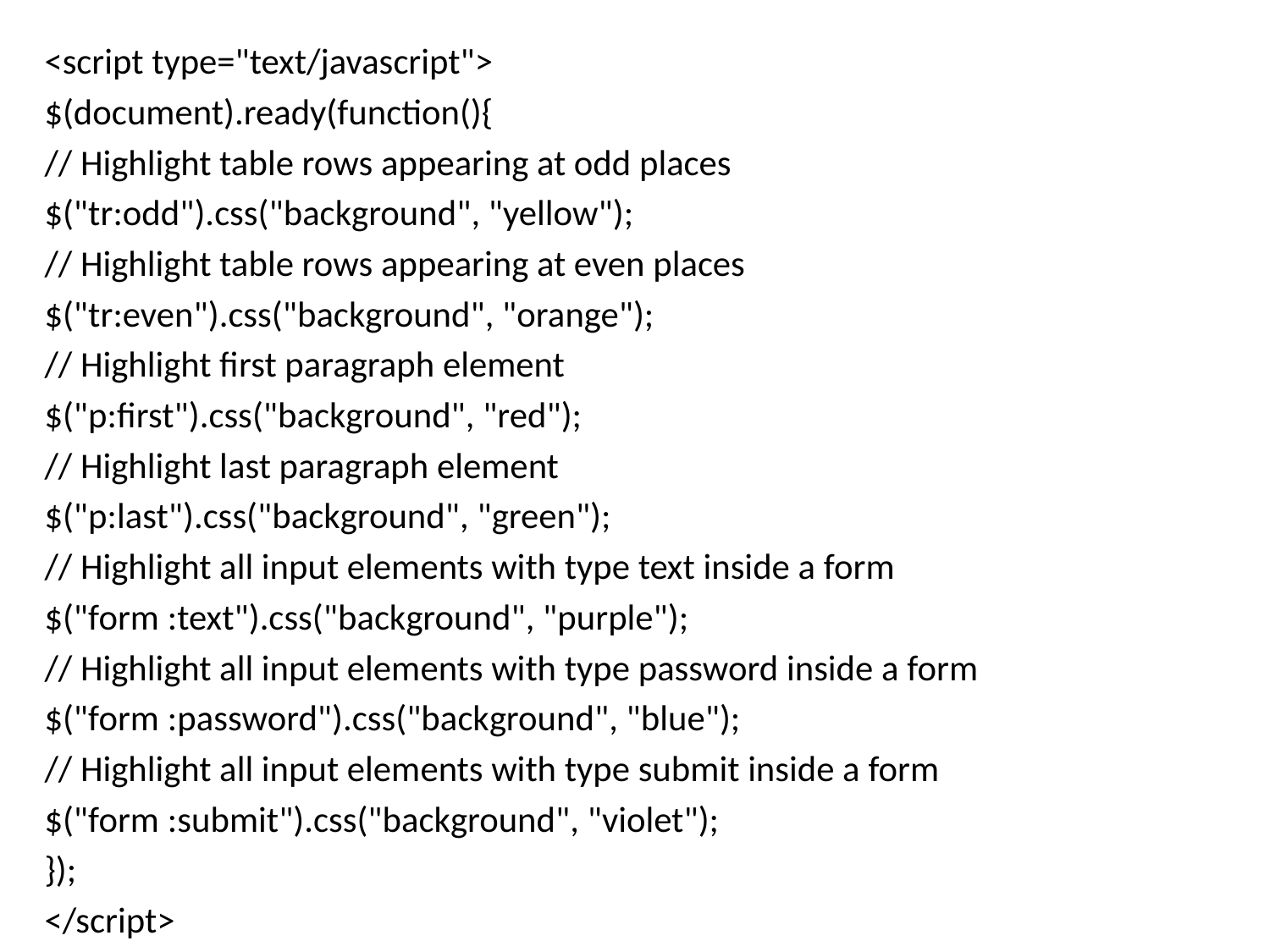

<script type="text/javascript">
$(document).ready(function(){
// Highlight table rows appearing at odd places
$("tr:odd").css("background", "yellow");
// Highlight table rows appearing at even places
$("tr:even").css("background", "orange");
// Highlight first paragraph element
$("p:first").css("background", "red");
// Highlight last paragraph element
$("p:last").css("background", "green");
// Highlight all input elements with type text inside a form
$("form :text").css("background", "purple");
// Highlight all input elements with type password inside a form
$("form :password").css("background", "blue");
// Highlight all input elements with type submit inside a form
$("form :submit").css("background", "violet");
});
</script>